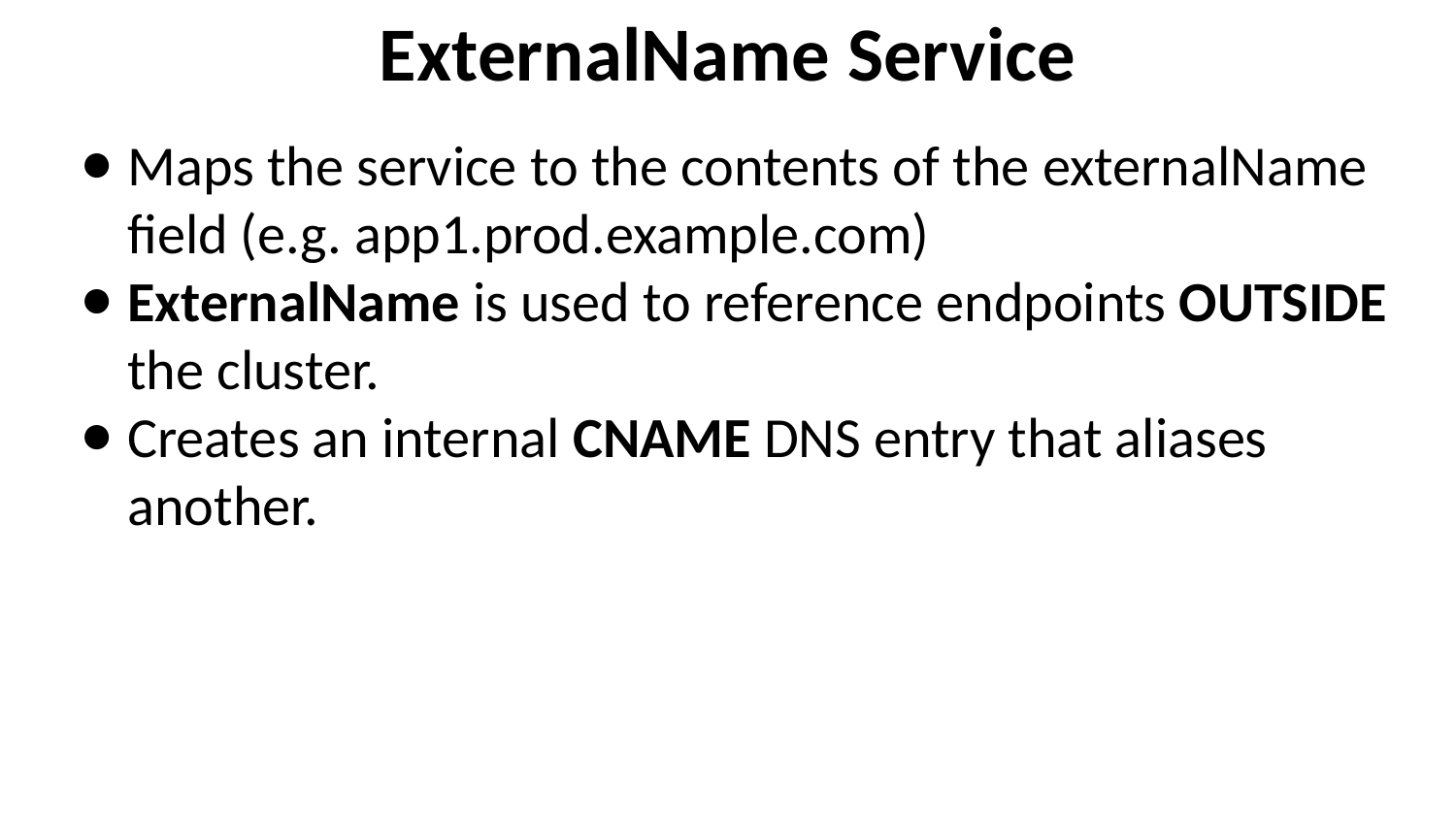

# ExternalName Service
Maps the service to the contents of the externalName field (e.g. app1.prod.example.com)
ExternalName is used to reference endpoints OUTSIDE the cluster.
Creates an internal CNAME DNS entry that aliases another.